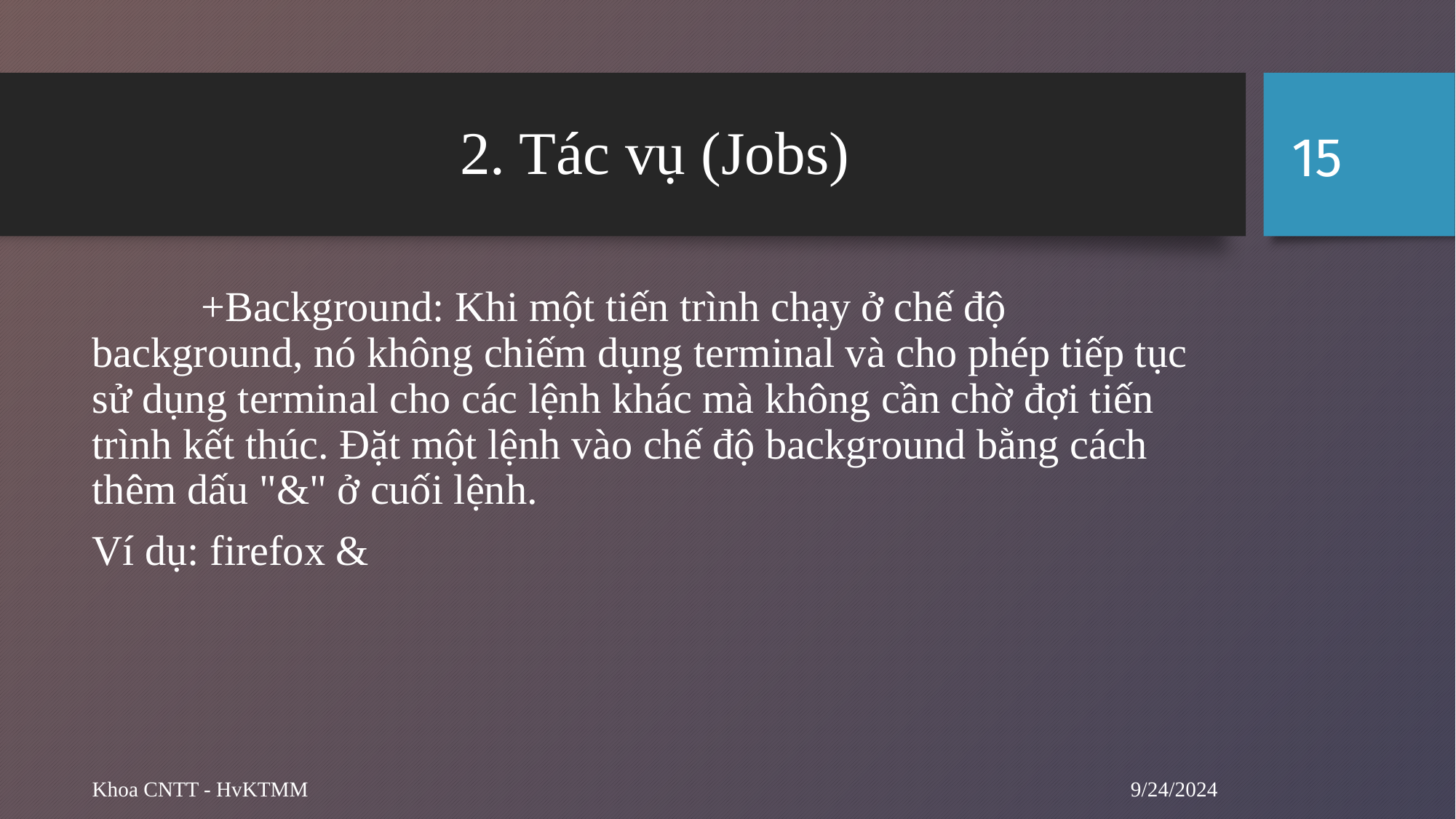

15
# 2. Tác vụ (Jobs)
	+Background: Khi một tiến trình chạy ở chế độ background, nó không chiếm dụng terminal và cho phép tiếp tục sử dụng terminal cho các lệnh khác mà không cần chờ đợi tiến trình kết thúc. Đặt một lệnh vào chế độ background bằng cách thêm dấu "&" ở cuối lệnh.
Ví dụ: firefox &

9/24/2024
Khoa CNTT - HvKTMM